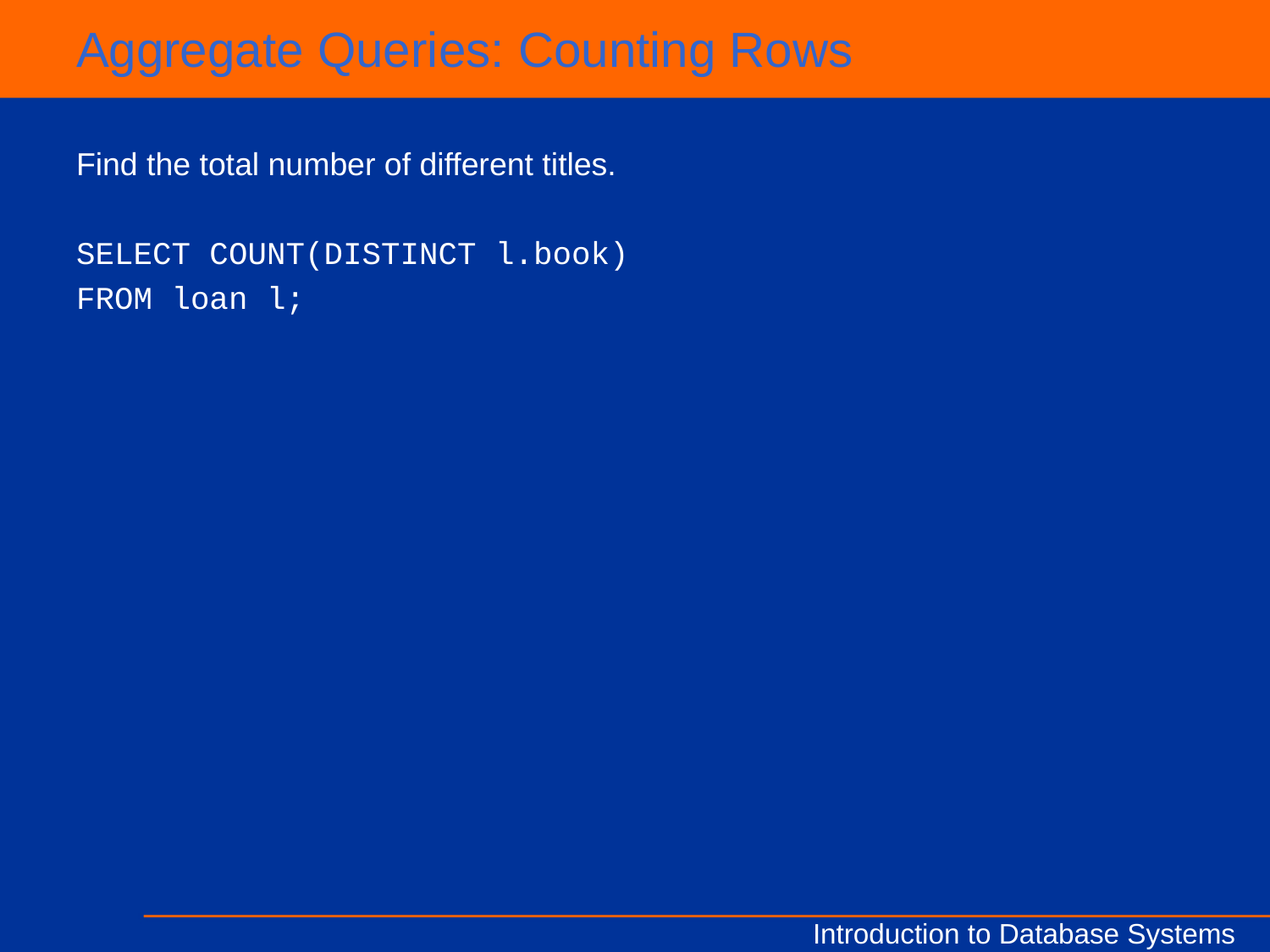

# Aggregate Queries: Counting Rows
Find the total number of different titles.

SELECT COUNT(DISTINCT l.book)
FROM loan l;

Introduction to Database Systems